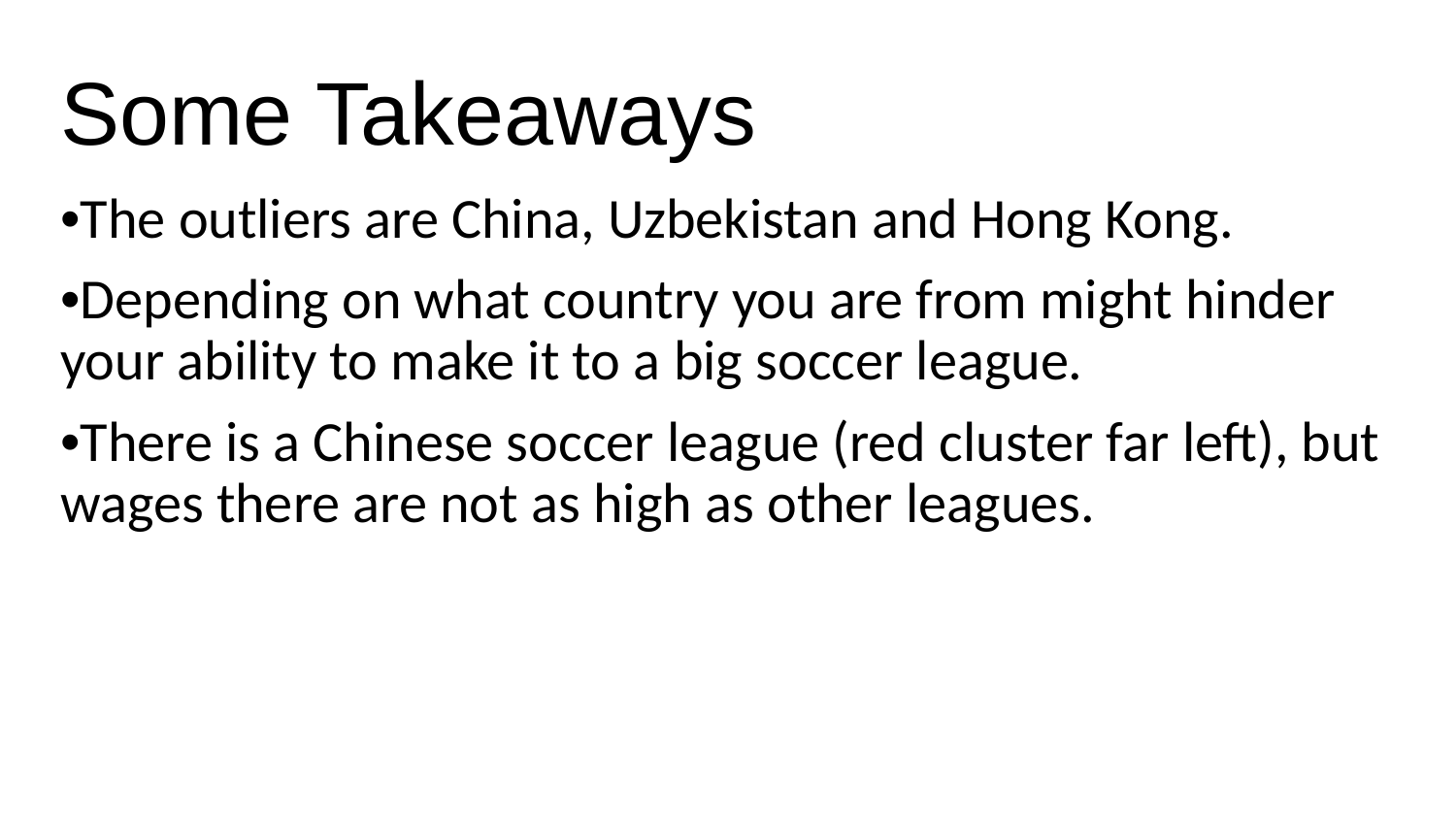

# Some Takeaways
•The outliers are China, Uzbekistan and Hong Kong.
•Depending on what country you are from might hinder your ability to make it to a big soccer league.
•There is a Chinese soccer league (red cluster far left), but wages there are not as high as other leagues.